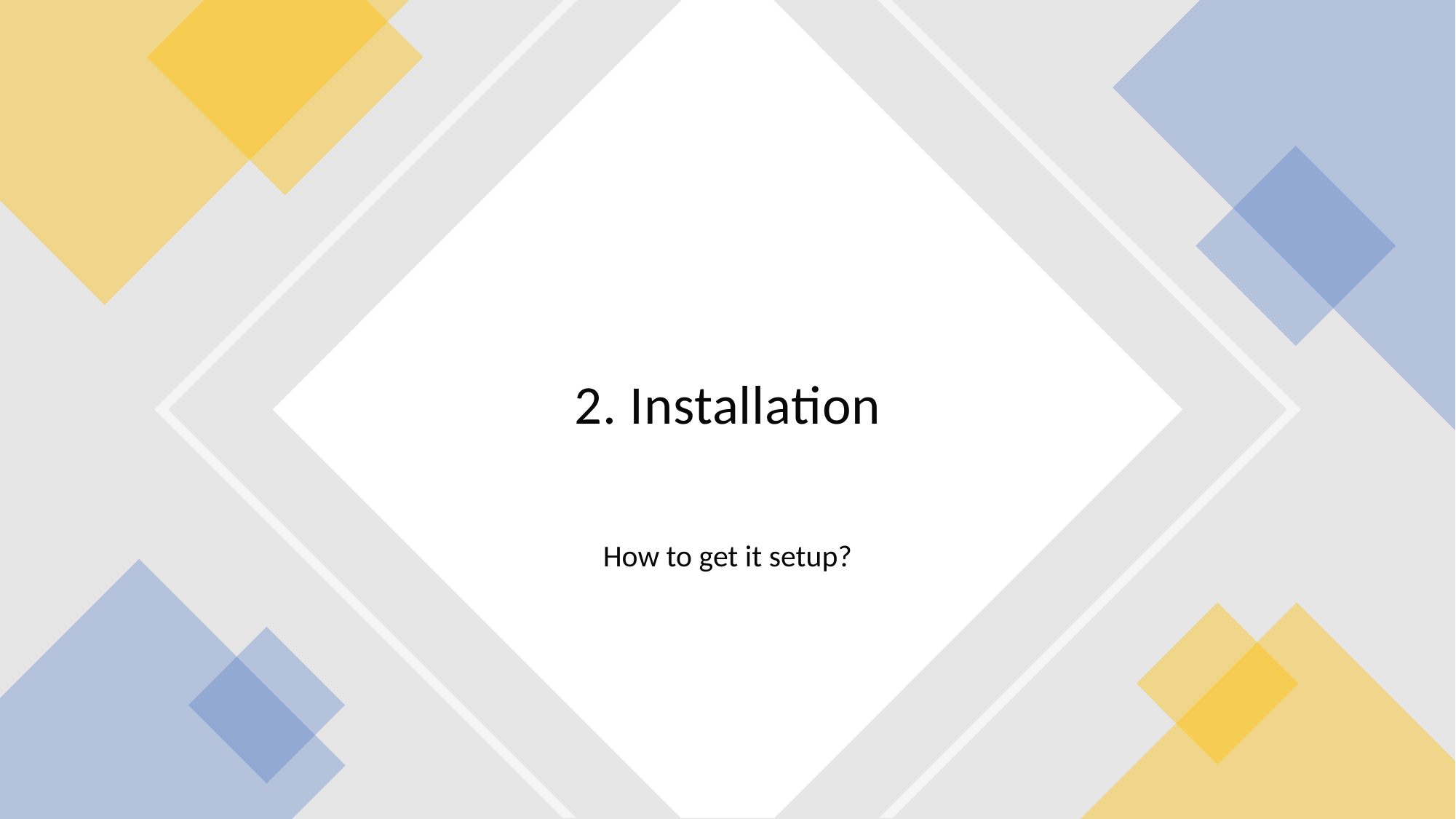

# 2. Installation
How to get it setup?